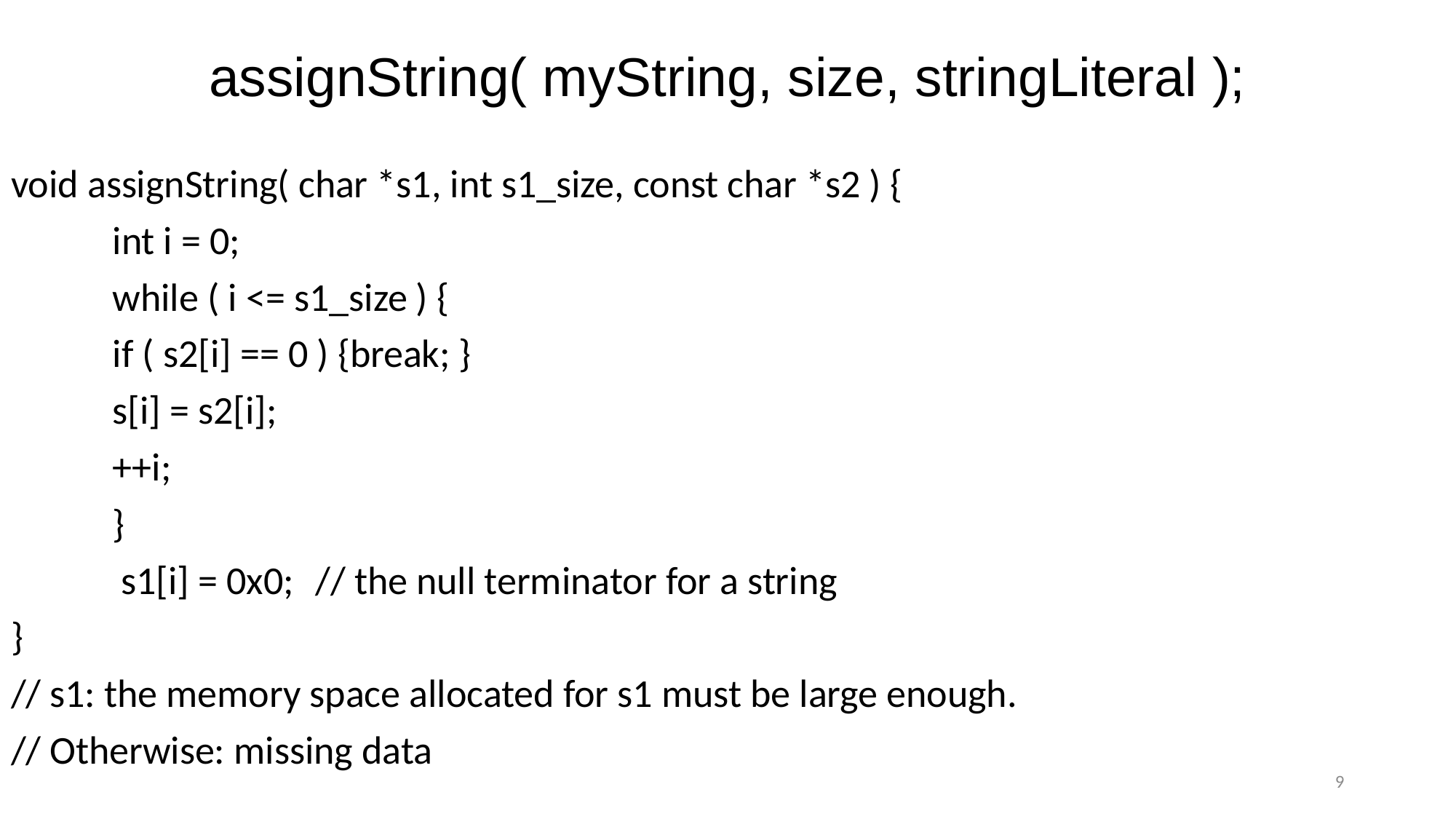

# assignString( myString, size, stringLiteral );
void assignString( char *s1, int s1_size, const char *s2 ) {
	int i = 0;
	while ( i <= s1_size ) {
		if ( s2[i] == 0 ) {break; }
		s[i] = s2[i];
		++i;
	}
	 s1[i] = 0x0; 		// the null terminator for a string
}
// s1: the memory space allocated for s1 must be large enough.
// Otherwise: missing data
9